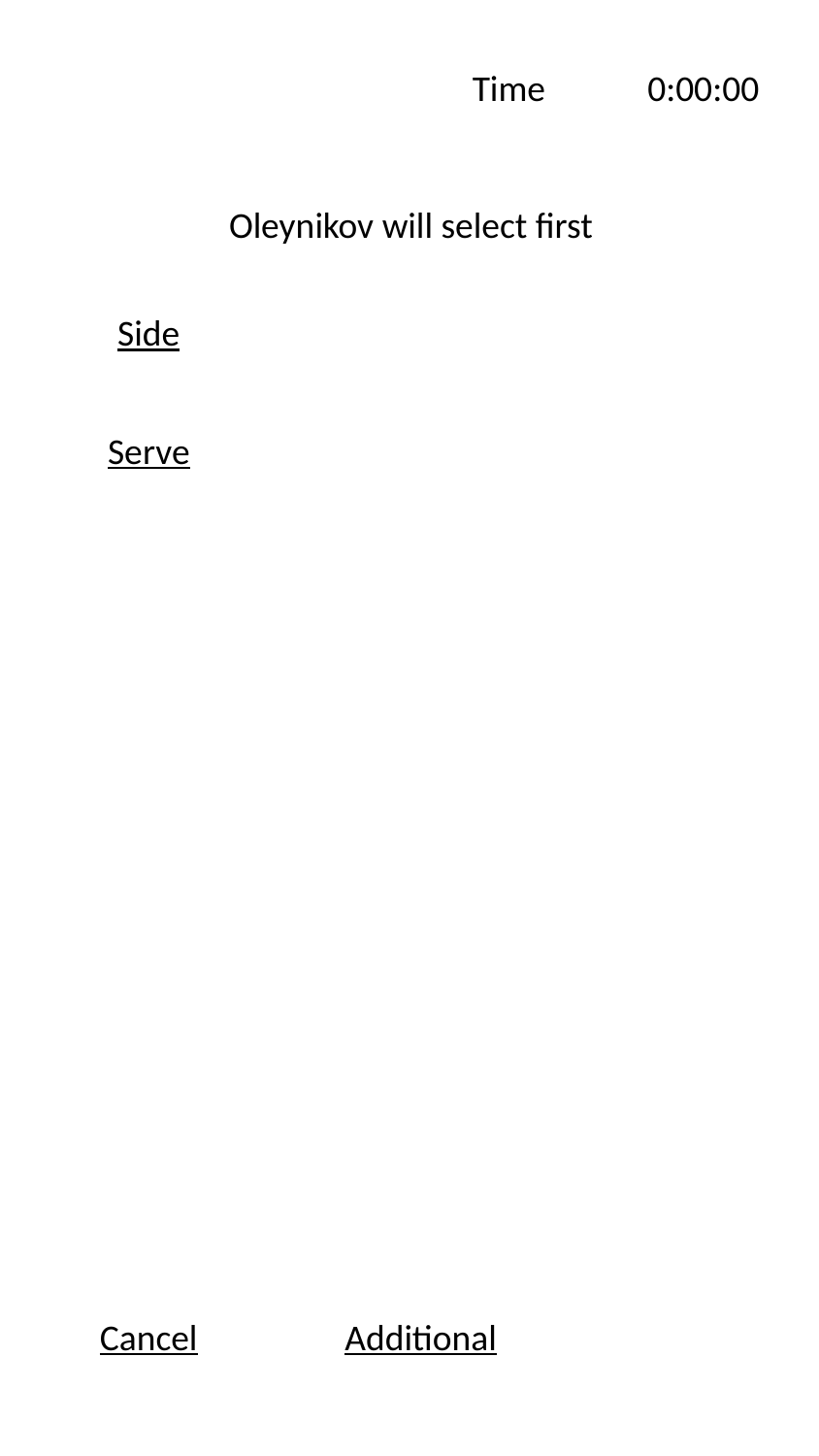

Time
0:00:00
Oleynikov will select first
Side
Serve
Cancel
Additional